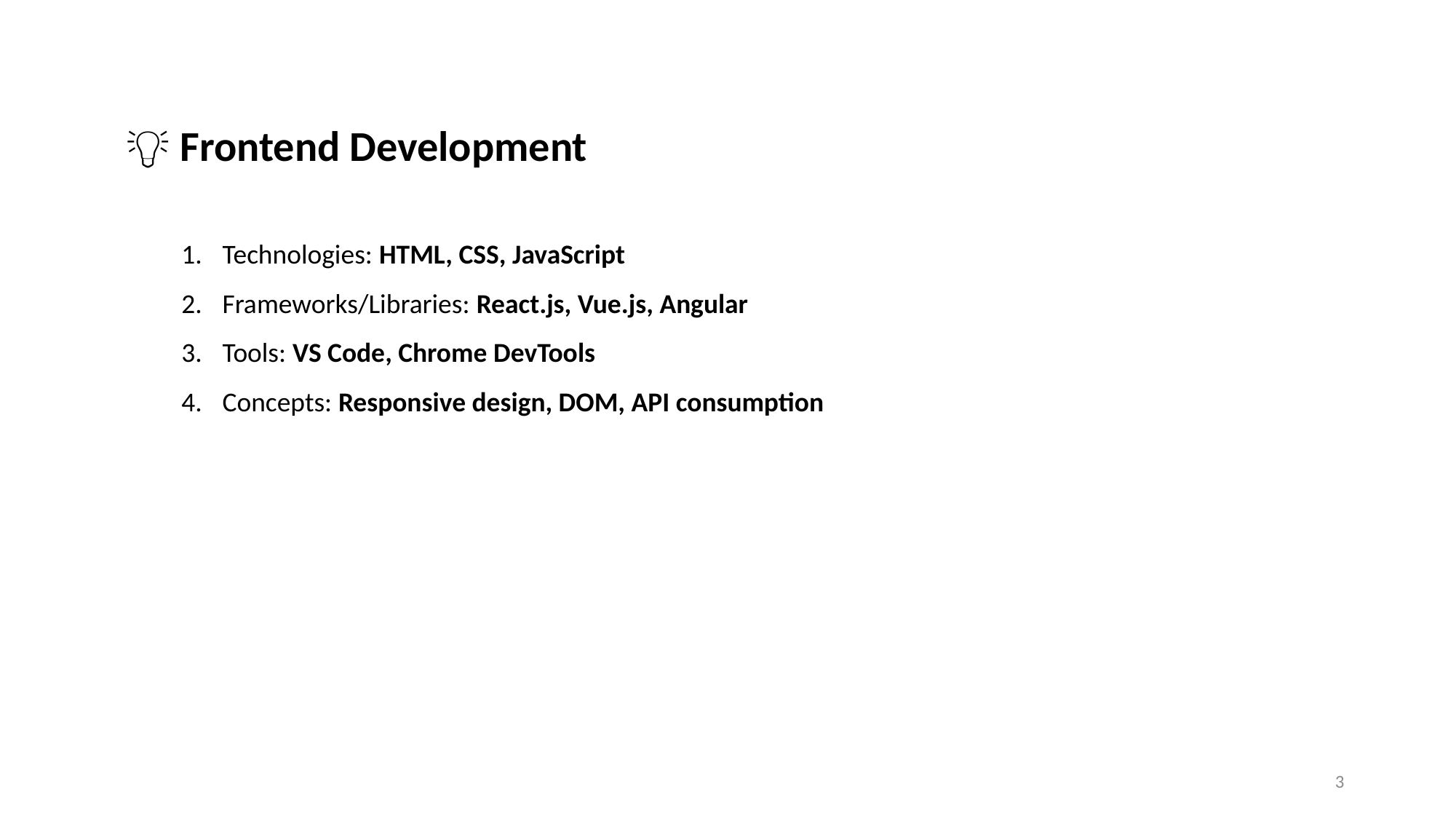

💡 Frontend Development

Technologies: HTML, CSS, JavaScript
Frameworks/Libraries: React.js, Vue.js, Angular
Tools: VS Code, Chrome DevTools
Concepts: Responsive design, DOM, API consumption

3